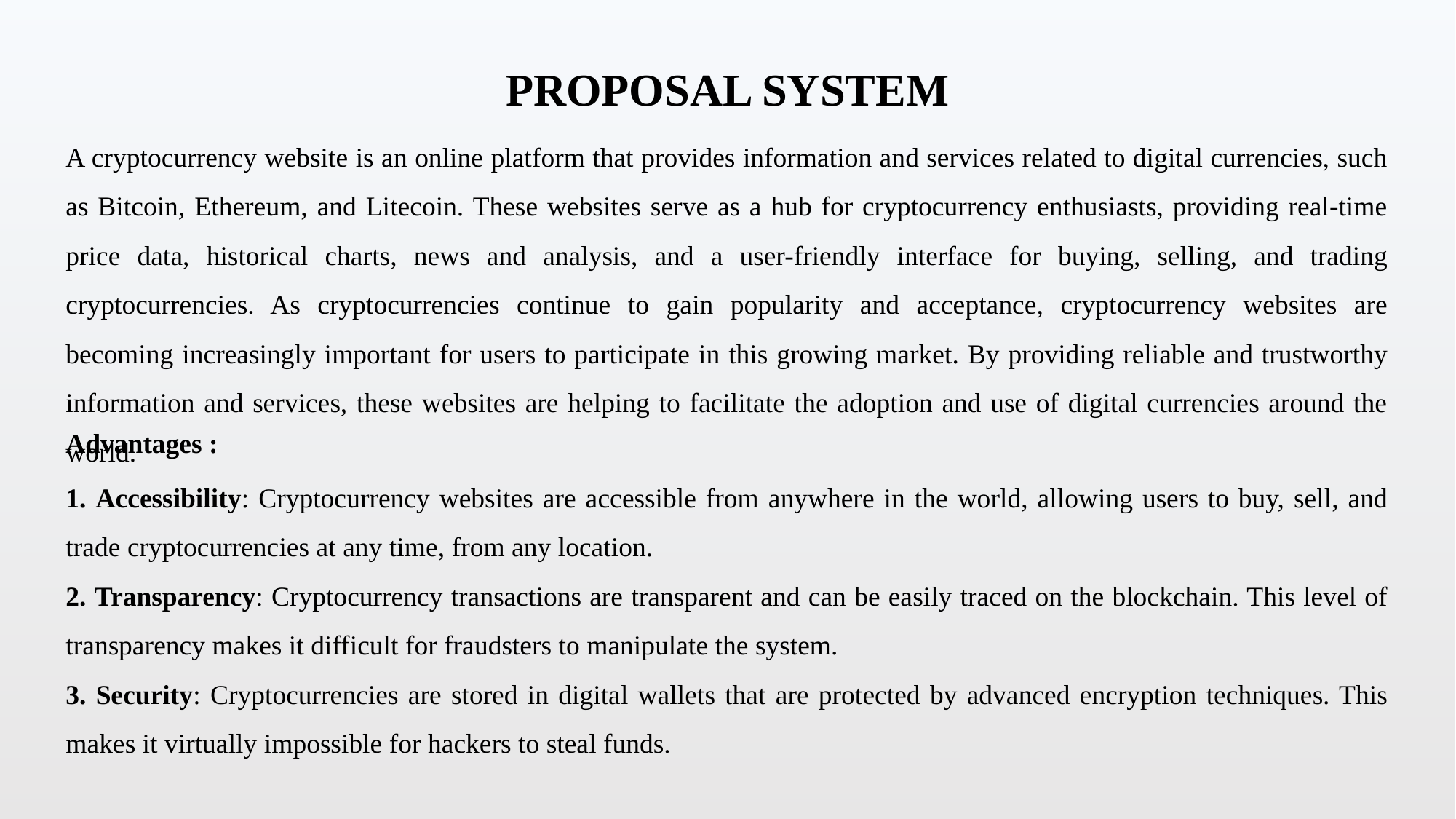

# PROPOSAL SYSTEM
A cryptocurrency website is an online platform that provides information and services related to digital currencies, such as Bitcoin, Ethereum, and Litecoin. These websites serve as a hub for cryptocurrency enthusiasts, providing real-time price data, historical charts, news and analysis, and a user-friendly interface for buying, selling, and trading cryptocurrencies. As cryptocurrencies continue to gain popularity and acceptance, cryptocurrency websites are becoming increasingly important for users to participate in this growing market. By providing reliable and trustworthy information and services, these websites are helping to facilitate the adoption and use of digital currencies around the world.
Advantages :
 Accessibility: Cryptocurrency websites are accessible from anywhere in the world, allowing users to buy, sell, and trade cryptocurrencies at any time, from any location.
 Transparency: Cryptocurrency transactions are transparent and can be easily traced on the blockchain. This level of transparency makes it difficult for fraudsters to manipulate the system.
 Security: Cryptocurrencies are stored in digital wallets that are protected by advanced encryption techniques. This makes it virtually impossible for hackers to steal funds.